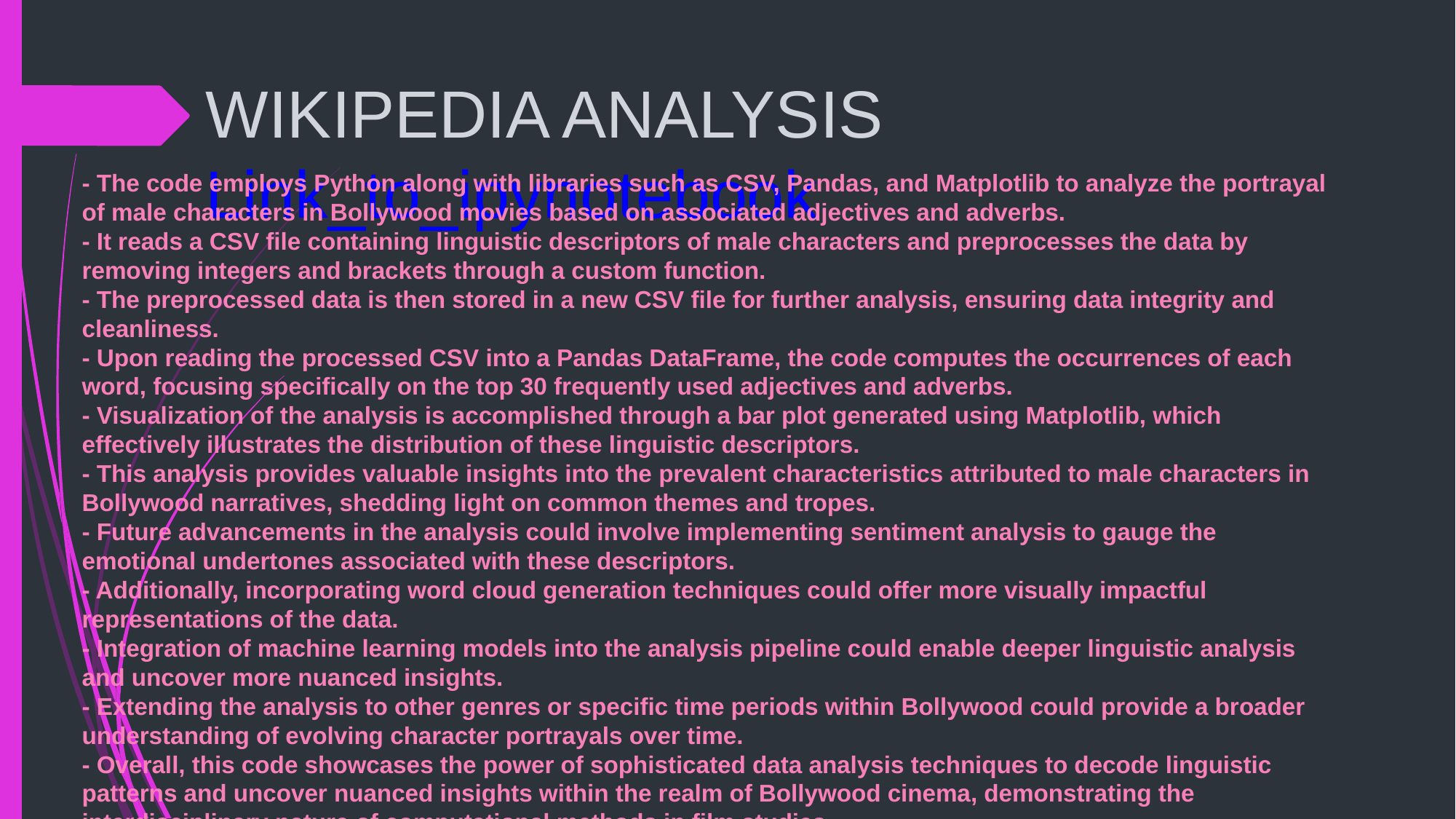

WIKIPEDIA ANALYSIS  Link_to_ipynotebook

- The code employs Python along with libraries such as CSV, Pandas, and Matplotlib to analyze the portrayal of male characters in Bollywood movies based on associated adjectives and adverbs.
- It reads a CSV file containing linguistic descriptors of male characters and preprocesses the data by removing integers and brackets through a custom function.
- The preprocessed data is then stored in a new CSV file for further analysis, ensuring data integrity and cleanliness.
- Upon reading the processed CSV into a Pandas DataFrame, the code computes the occurrences of each word, focusing specifically on the top 30 frequently used adjectives and adverbs.
- Visualization of the analysis is accomplished through a bar plot generated using Matplotlib, which effectively illustrates the distribution of these linguistic descriptors.
- This analysis provides valuable insights into the prevalent characteristics attributed to male characters in Bollywood narratives, shedding light on common themes and tropes.
- Future advancements in the analysis could involve implementing sentiment analysis to gauge the emotional undertones associated with these descriptors.
- Additionally, incorporating word cloud generation techniques could offer more visually impactful representations of the data.
- Integration of machine learning models into the analysis pipeline could enable deeper linguistic analysis and uncover more nuanced insights.
- Extending the analysis to other genres or specific time periods within Bollywood could provide a broader understanding of evolving character portrayals over time.
- Overall, this code showcases the power of sophisticated data analysis techniques to decode linguistic patterns and uncover nuanced insights within the realm of Bollywood cinema, demonstrating the interdisciplinary nature of computational methods in film studies.